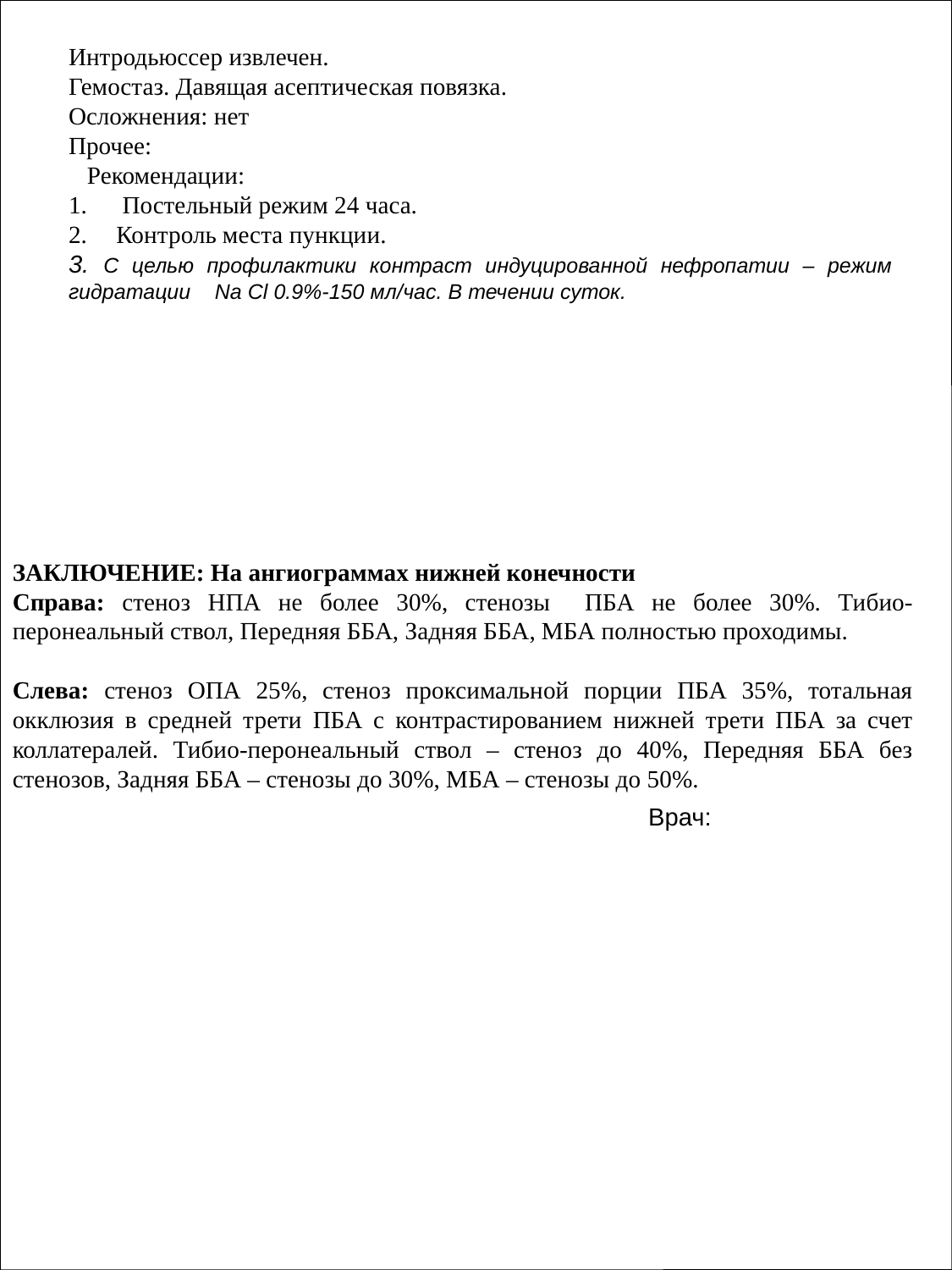

Интродьюссер извлечен.
Гемостаз. Давящая асептическая повязка.
Осложнения: нет
Прочее:
   Рекомендации:
 Постельный режим 24 часа.
Контроль места пункции.
3. С целью профилактики контраст индуцированной нефропатии – режим гидратации    Na Cl 0.9%-150 мл/час. В течении суток.

ЗАКЛЮЧЕНИЕ: На ангиограммах нижней конечности
Справа: стеноз НПА не более 30%, стенозы  ПБА не более 30%. Тибио-перонеальный ствол, Передняя ББА, Задняя ББА, МБА полностью проходимы.

Слева: стеноз ОПА 25%, стеноз проксимальной порции ПБА 35%, тотальная окклюзия в средней трети ПБА с контрастированием нижней трети ПБА за счет коллатералей. Тибио-перонеальный ствол – стеноз до 40%, Передняя ББА без стенозов, Задняя ББА – стенозы до 30%, МБА – стенозы до 50%.

Врач: